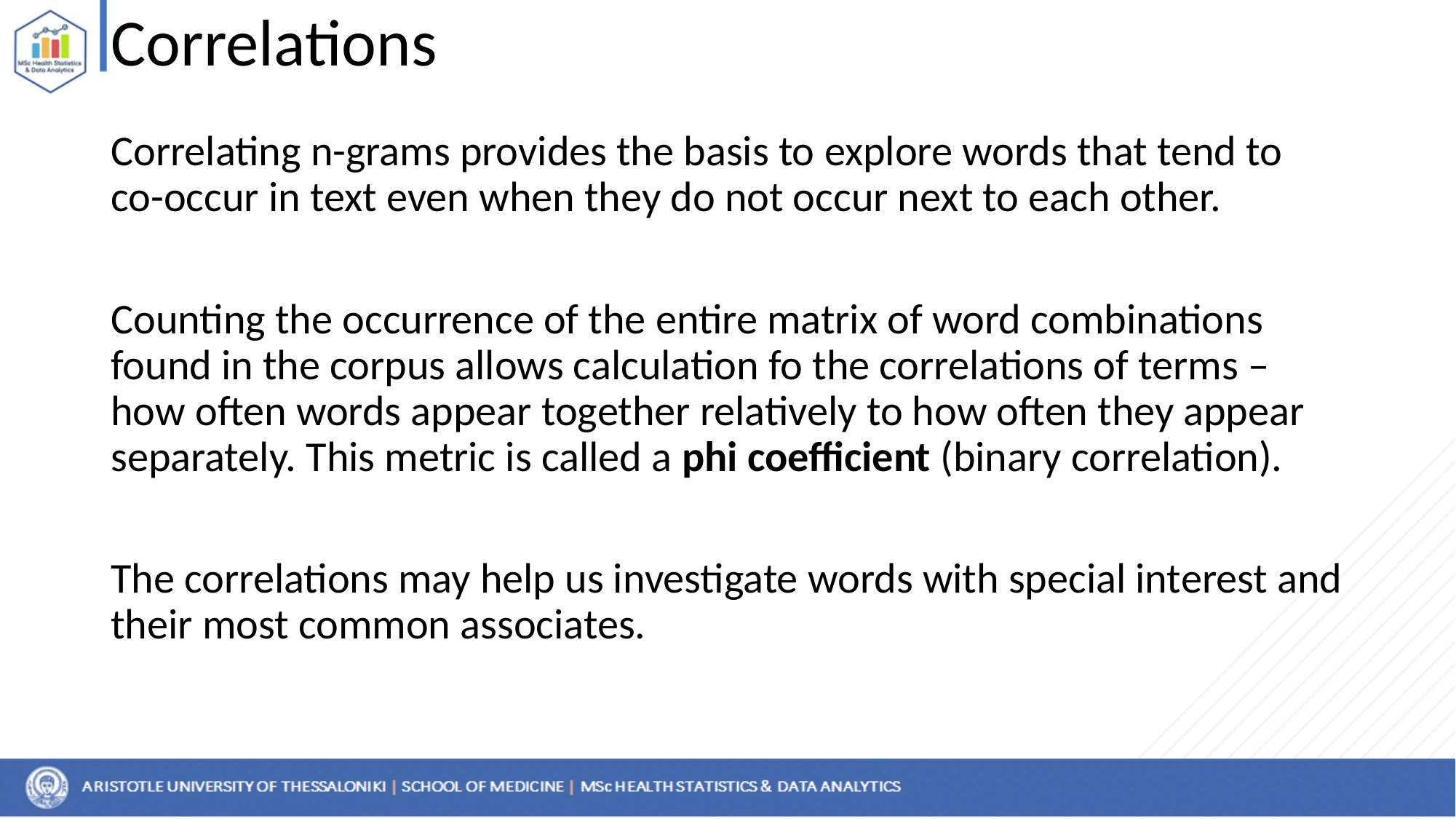

# Correlations
Correlating n-grams provides the basis to explore words that tend to co-occur in text even when they do not occur next to each other.

Counting the occurrence of the entire matrix of word combinations found in the corpus allows calculation fo the correlations of terms – how often words appear together relatively to how often they appear separately. This metric is called a phi coefficient (binary correlation).

The correlations may help us investigate words with special interest and their most common associates.